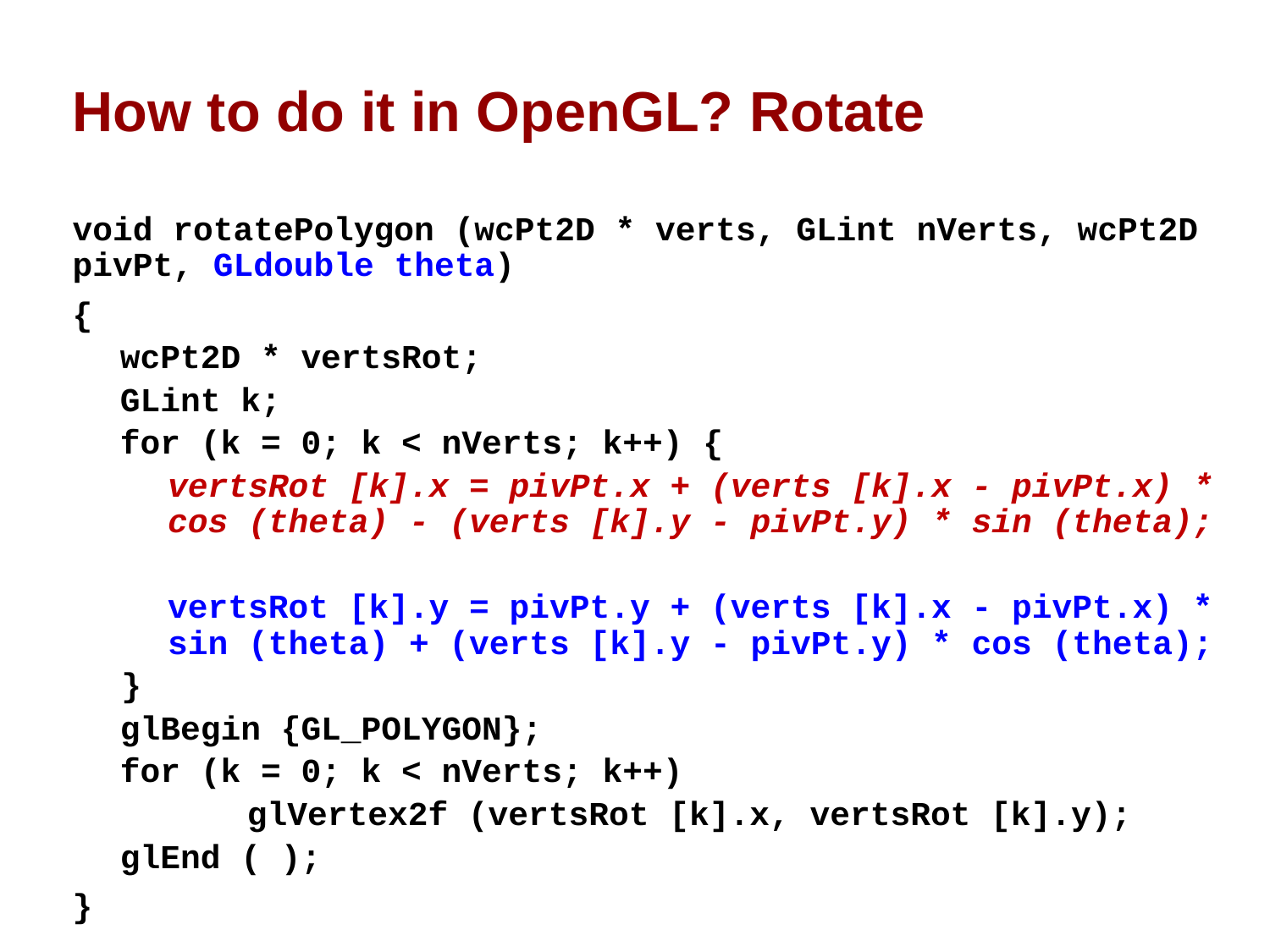

# How to do it in OpenGL? Rotate
void rotatePolygon (wcPt2D * verts, GLint nVerts, wcPt2D pivPt, GLdouble theta)
{
wcPt2D * vertsRot;
GLint k;
for (k = 0; k < nVerts; k++) {
vertsRot [k].x = pivPt.x + (verts [k].x - pivPt.x) * cos (theta) - (verts [k].y - pivPt.y) * sin (theta);

vertsRot [k].y = pivPt.y + (verts [k].x - pivPt.x) * sin (theta) + (verts [k].y - pivPt.y) * cos (theta);
}
glBegin {GL_POLYGON};
for (k = 0; k < nVerts; k++)
	glVertex2f (vertsRot [k].x, vertsRot [k].y);
glEnd ( );
}